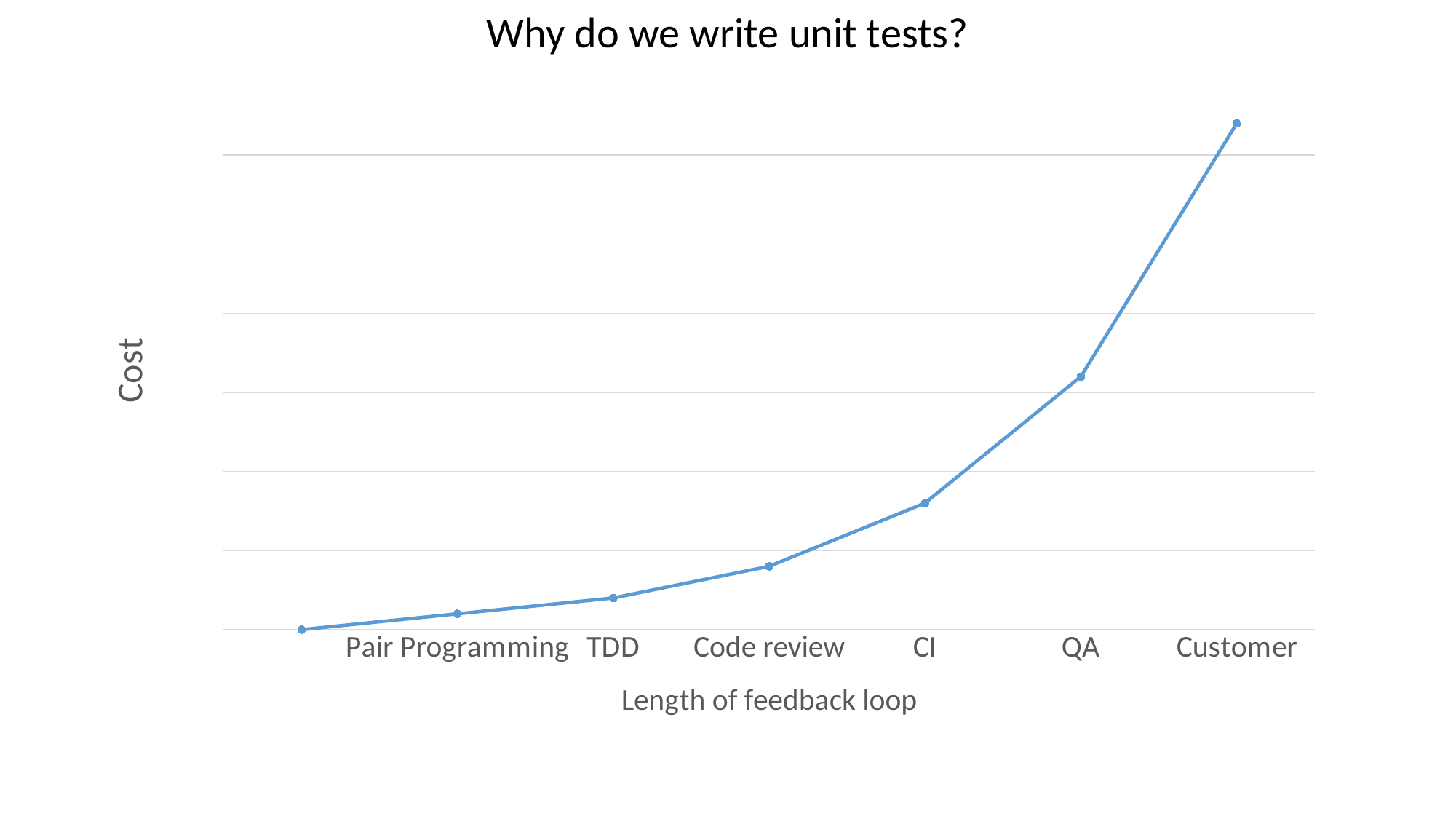

Why do we write unit tests?

### Chart

| Category | Cost of bugs |
|---|---|
|  | 0.0 |
| Pair Programming | 1.0 |
| TDD | 2.0 |
| Code review | 4.0 |
| CI | 8.0 |
| QA | 16.0 |
| Customer | 32.0 |